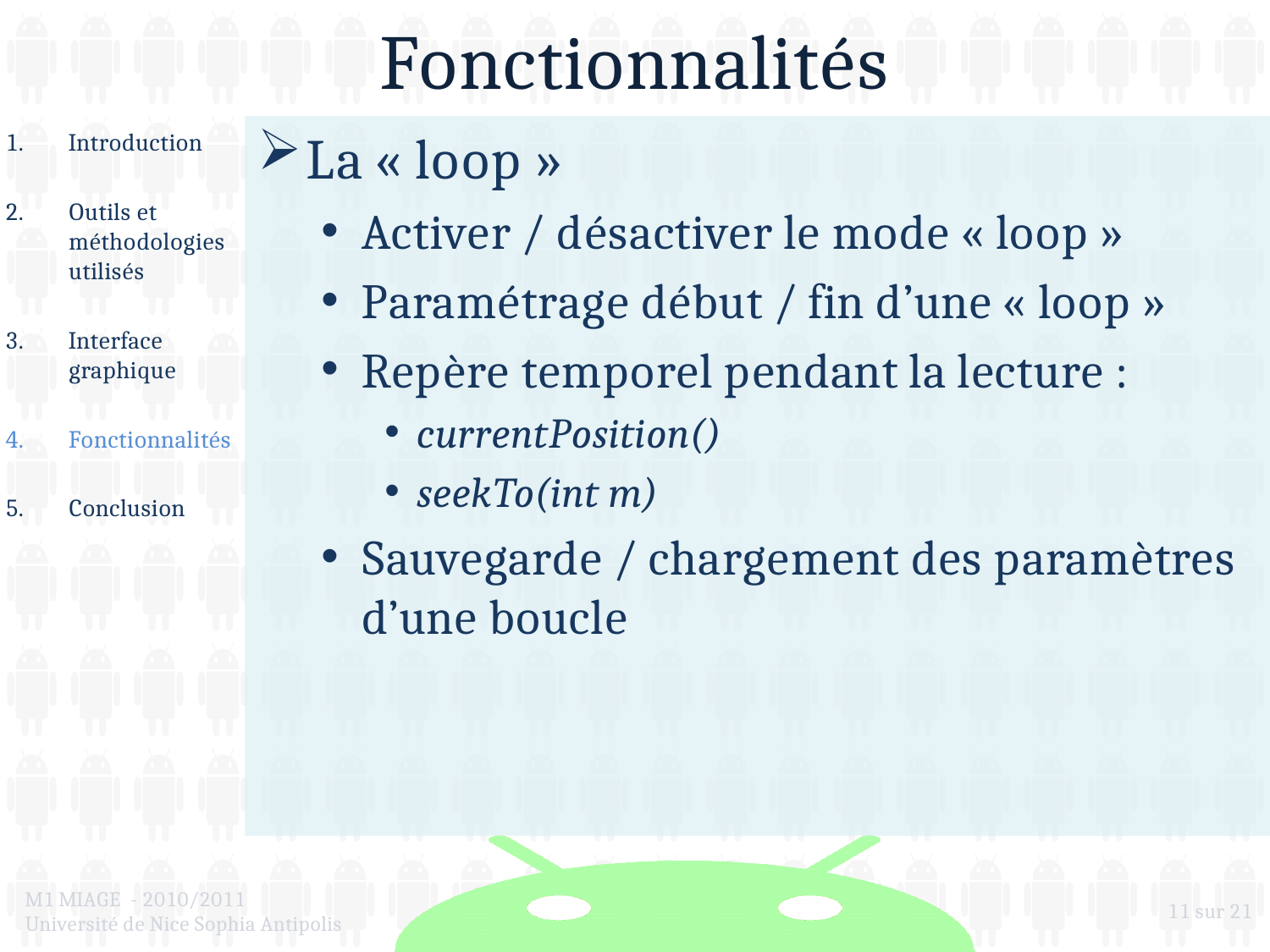

# Fonctionnalités
Introduction

Outils et méthodologies utilisés

Interface graphique

Fonctionnalités

Conclusion

La « loop »
Activer / désactiver le mode « loop »
Paramétrage début / fin d’une « loop »
Repère temporel pendant la lecture :
currentPosition()
seekTo(int m)
Sauvegarde / chargement des paramètres d’une boucle
M1 MIAGE  - 2010/2011
Université de Nice Sophia Antipolis
11 sur 21